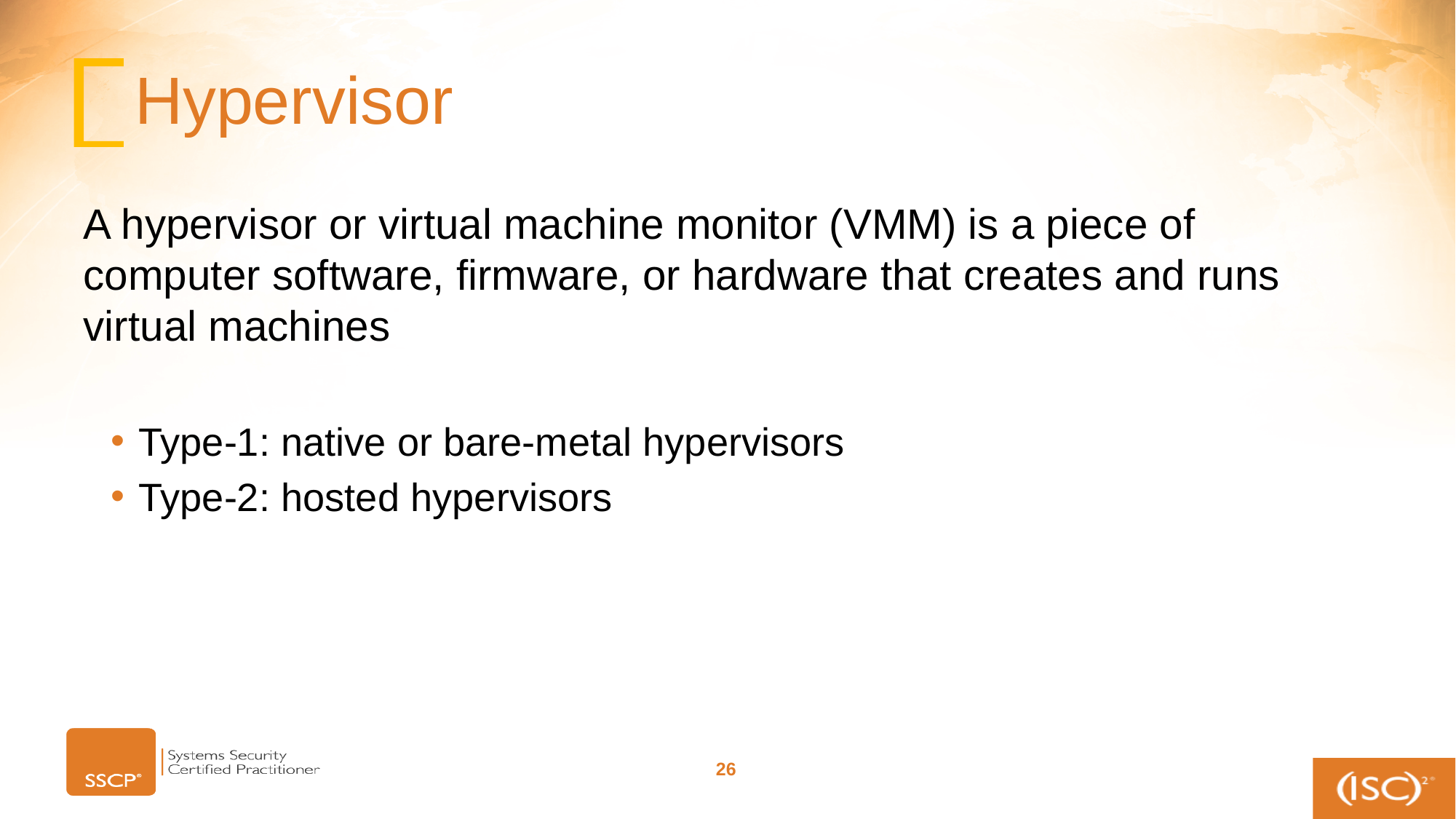

# Hypervisor
A hypervisor or virtual machine monitor (VMM) is a piece of computer software, firmware, or hardware that creates and runs virtual machines

Type-1: native or bare-metal hypervisors
Type-2: hosted hypervisors